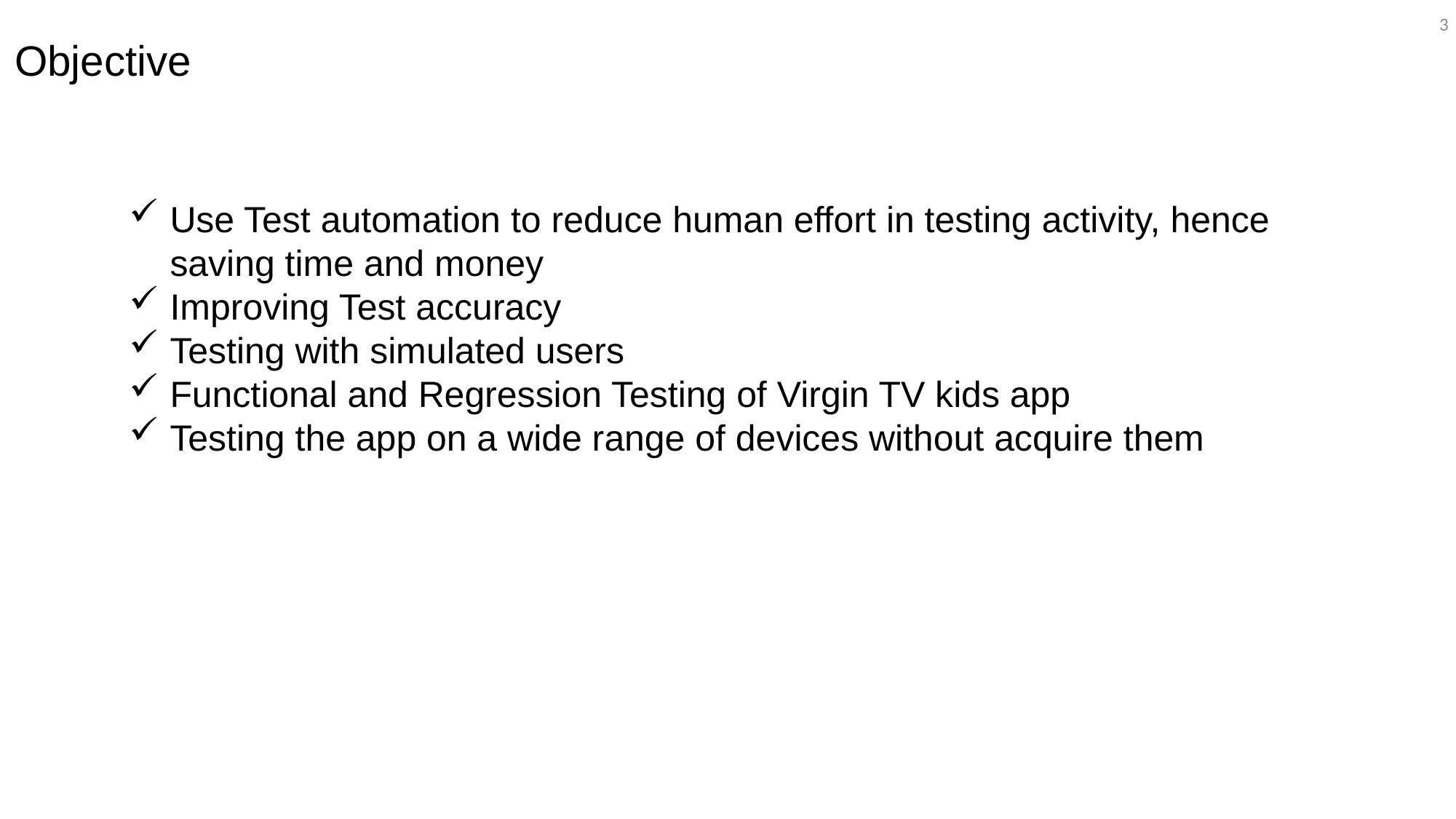

3
# Objective
Use Test automation to reduce human effort in testing activity, hence       saving time and money
Improving Test accuracy
Testing with simulated users
Functional and Regression Testing of Virgin TV kids app
Testing the app on a wide range of devices without acquire them